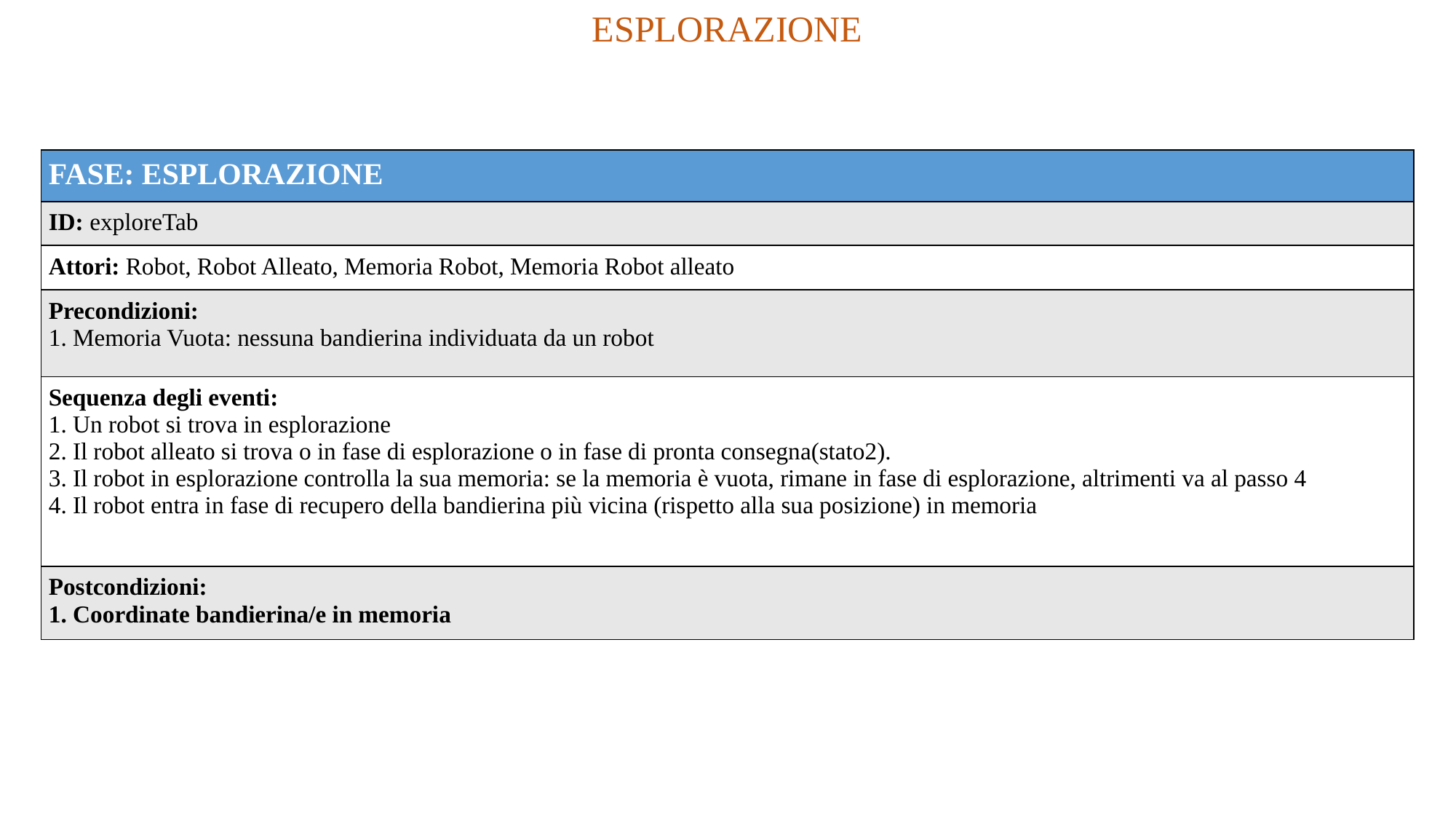

ESPLORAZIONE
| FASE: ESPLORAZIONE |
| --- |
| ID: exploreTab |
| Attori: Robot, Robot Alleato, Memoria Robot, Memoria Robot alleato |
| Precondizioni:  Memoria Vuota: nessuna bandierina individuata da un robot |
| Sequenza degli eventi: Un robot si trova in esplorazione  Il robot alleato si trova o in fase di esplorazione o in fase di pronta consegna(stato2).  Il robot in esplorazione controlla la sua memoria: se la memoria è vuota, rimane in fase di esplorazione, altrimenti va al passo 4  Il robot entra in fase di recupero della bandierina più vicina (rispetto alla sua posizione) in memoria |
| Postcondizioni:  Coordinate bandierina/e in memoria |